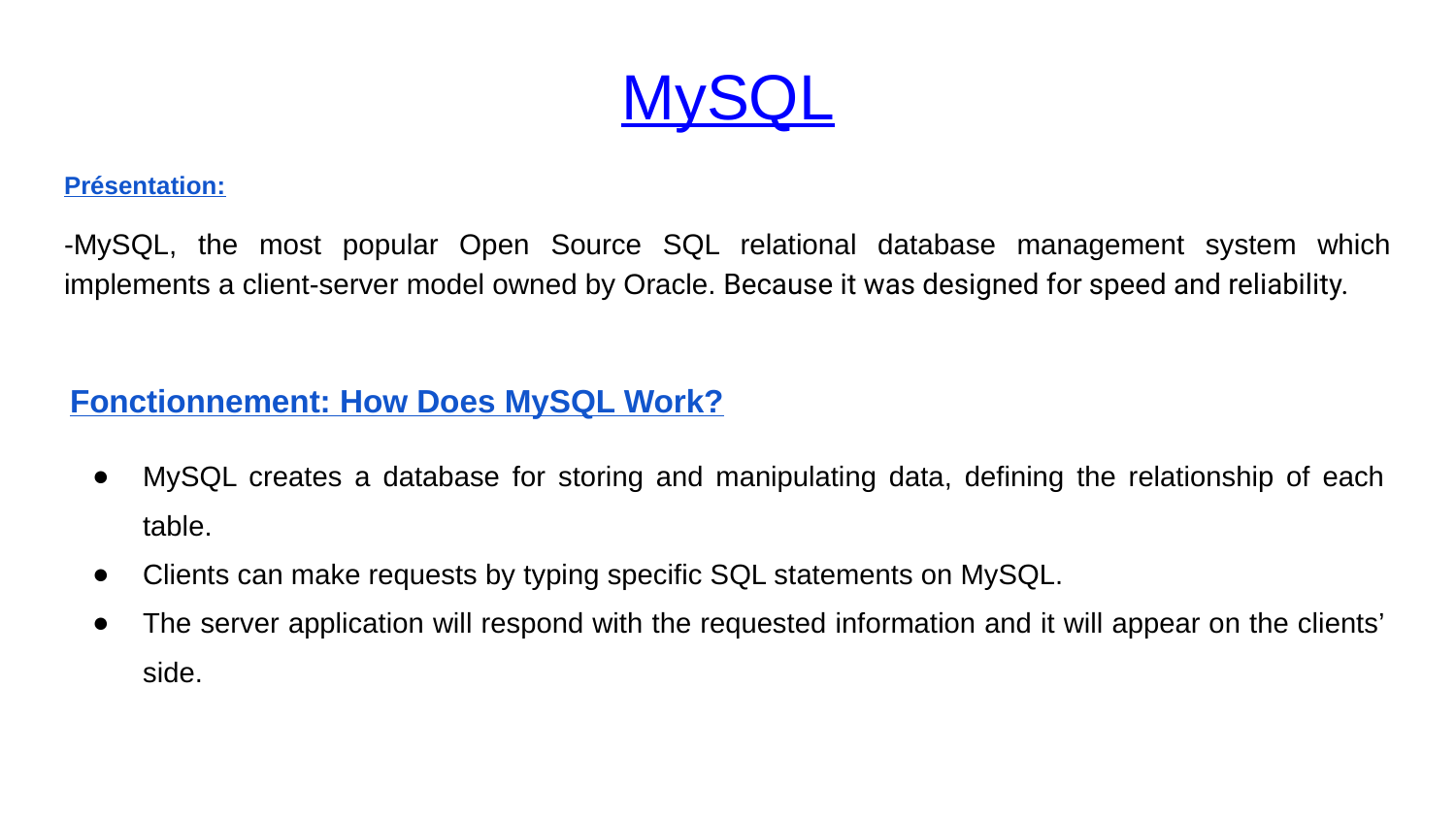

# MySQL
Présentation:
-MySQL, the most popular Open Source SQL relational database management system which implements a client-server model owned by Oracle. Because it was designed for speed and reliability.
Fonctionnement: How Does MySQL Work?
MySQL creates a database for storing and manipulating data, defining the relationship of each table.
Clients can make requests by typing specific SQL statements on MySQL.
The server application will respond with the requested information and it will appear on the clients’ side.